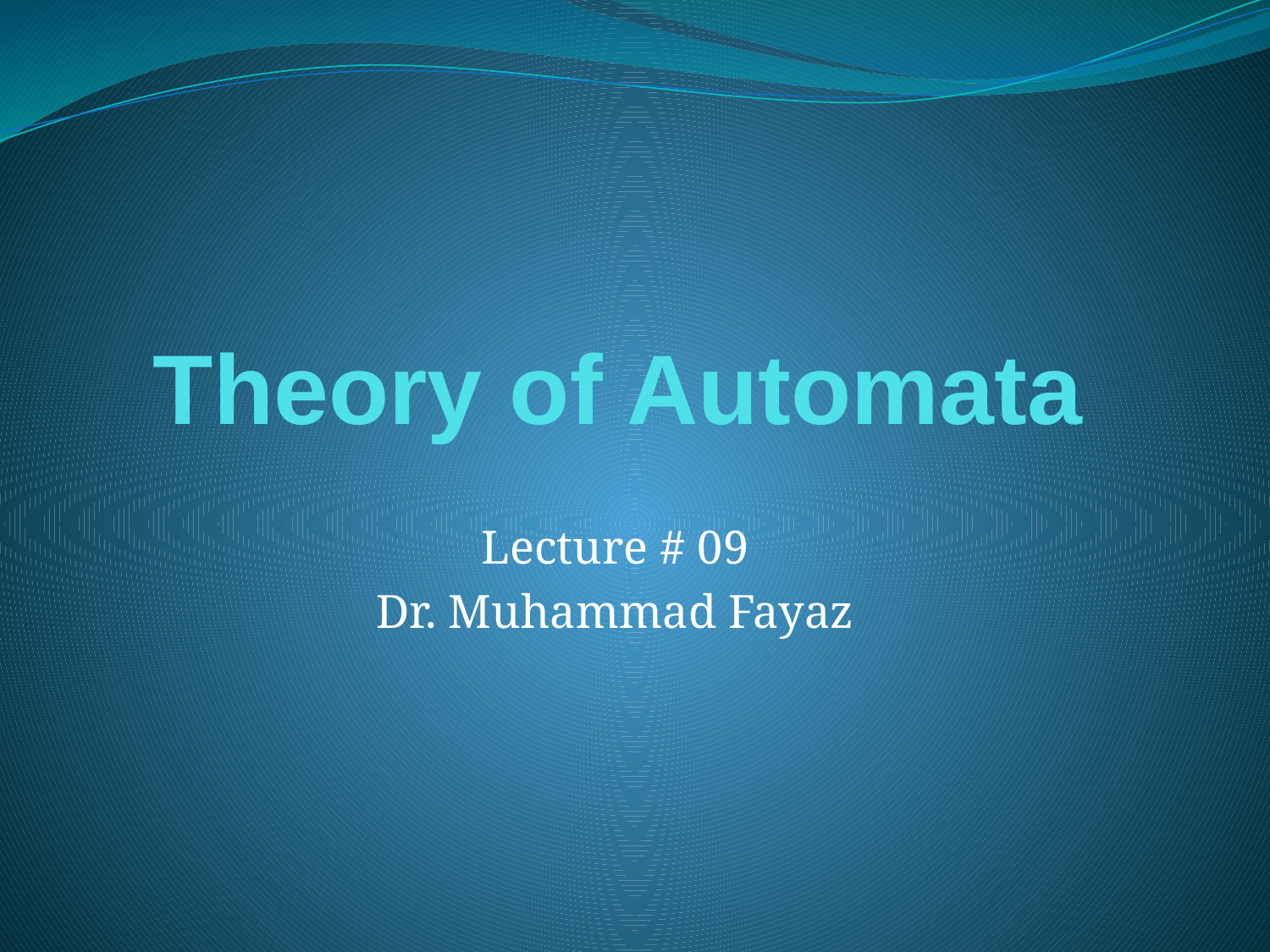

# Theory of Automata

Lecture # 09
Dr. Muhammad Fayaz